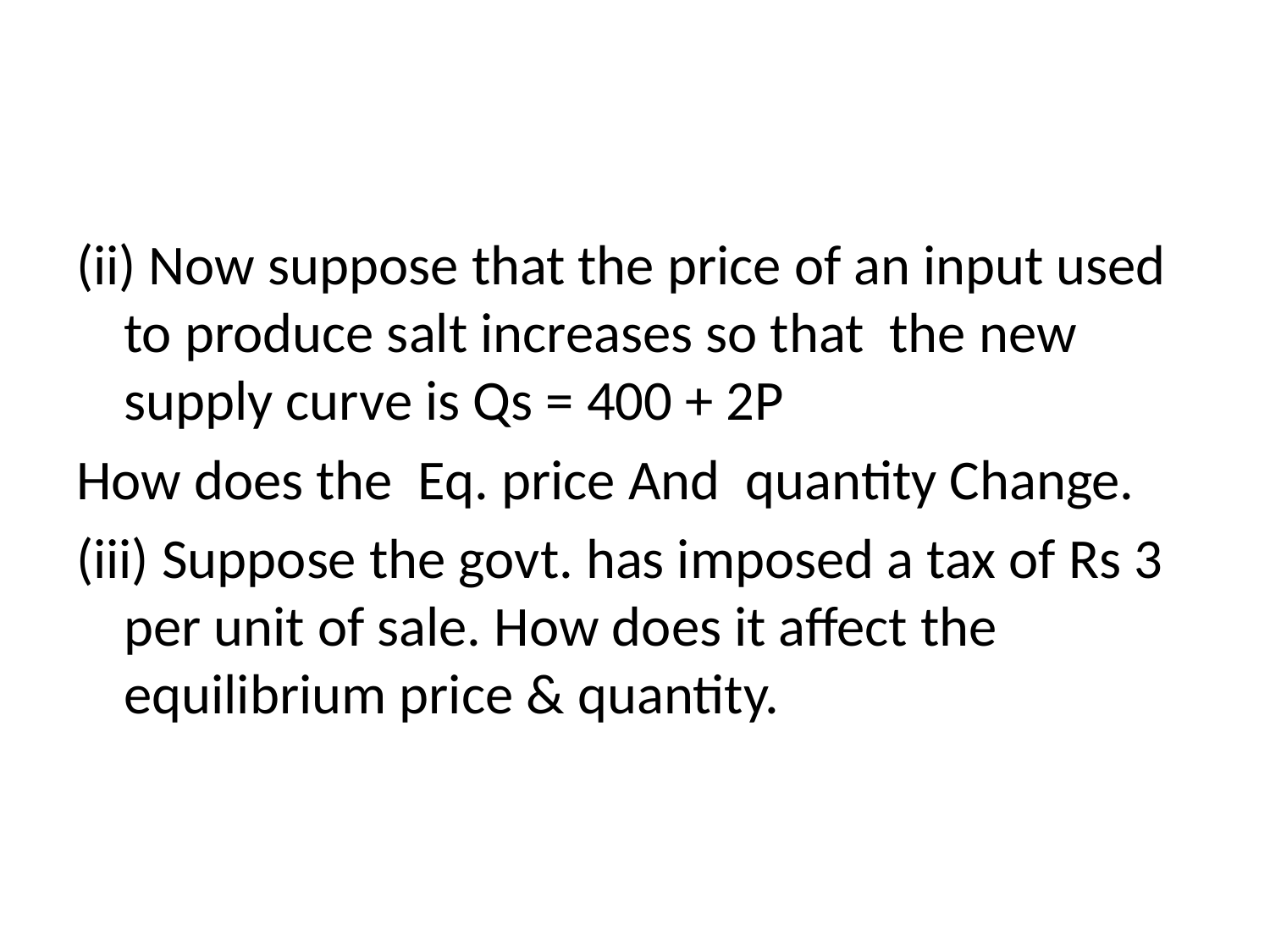

#
(ii) Now suppose that the price of an input used to produce salt increases so that  the new supply curve is Qs = 400 + 2P
How does the  Eq. price And  quantity Change.
(iii) Suppose the govt. has imposed a tax of Rs 3 per unit of sale. How does it affect the equilibrium price & quantity.